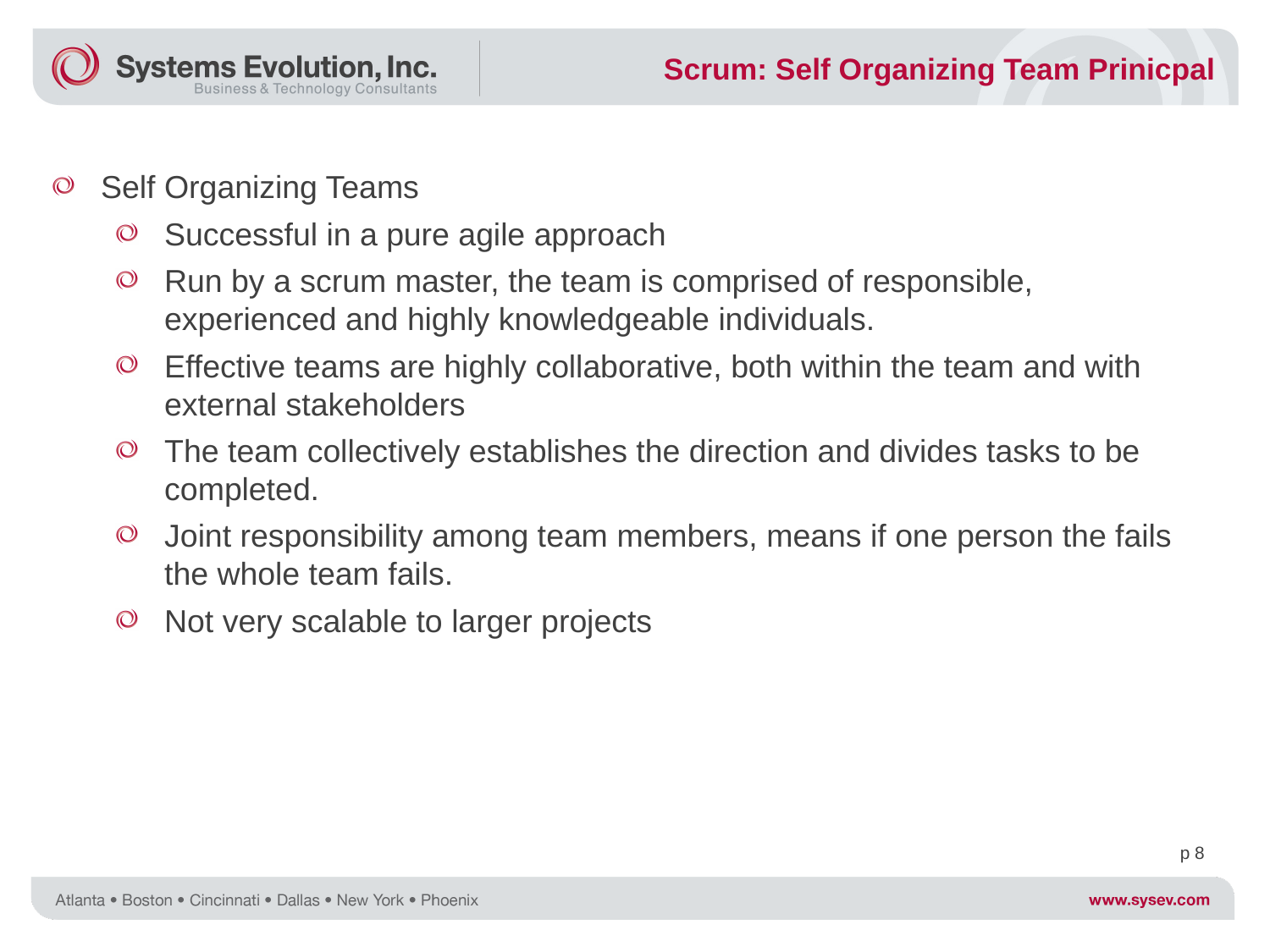

Scrum: Self Organizing Team Prinicpal
Self Organizing Teams
Successful in a pure agile approach
Run by a scrum master, the team is comprised of responsible, experienced and highly knowledgeable individuals.
Effective teams are highly collaborative, both within the team and with external stakeholders
The team collectively establishes the direction and divides tasks to be completed.
Joint responsibility among team members, means if one person the fails the whole team fails.
Not very scalable to larger projects

p 8